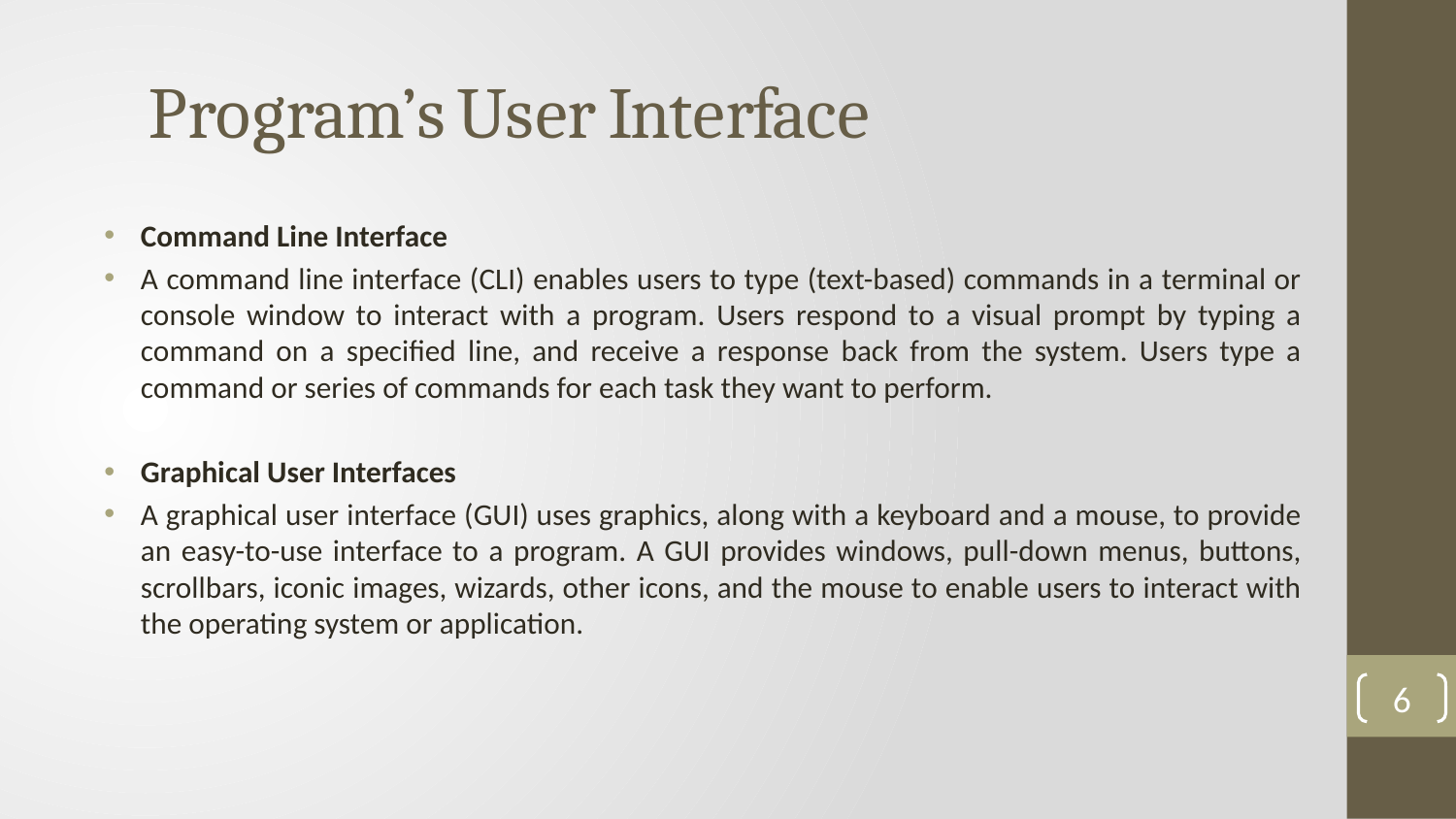

# Program’s User Interface
Command Line Interface
A command line interface (CLI) enables users to type (text-based) commands in a terminal or console window to interact with a program. Users respond to a visual prompt by typing a command on a specified line, and receive a response back from the system. Users type a command or series of commands for each task they want to perform.

Graphical User Interfaces
A graphical user interface (GUI) uses graphics, along with a keyboard and a mouse, to provide an easy-to-use interface to a program. A GUI provides windows, pull-down menus, buttons, scrollbars, iconic images, wizards, other icons, and the mouse to enable users to interact with the operating system or application.
6